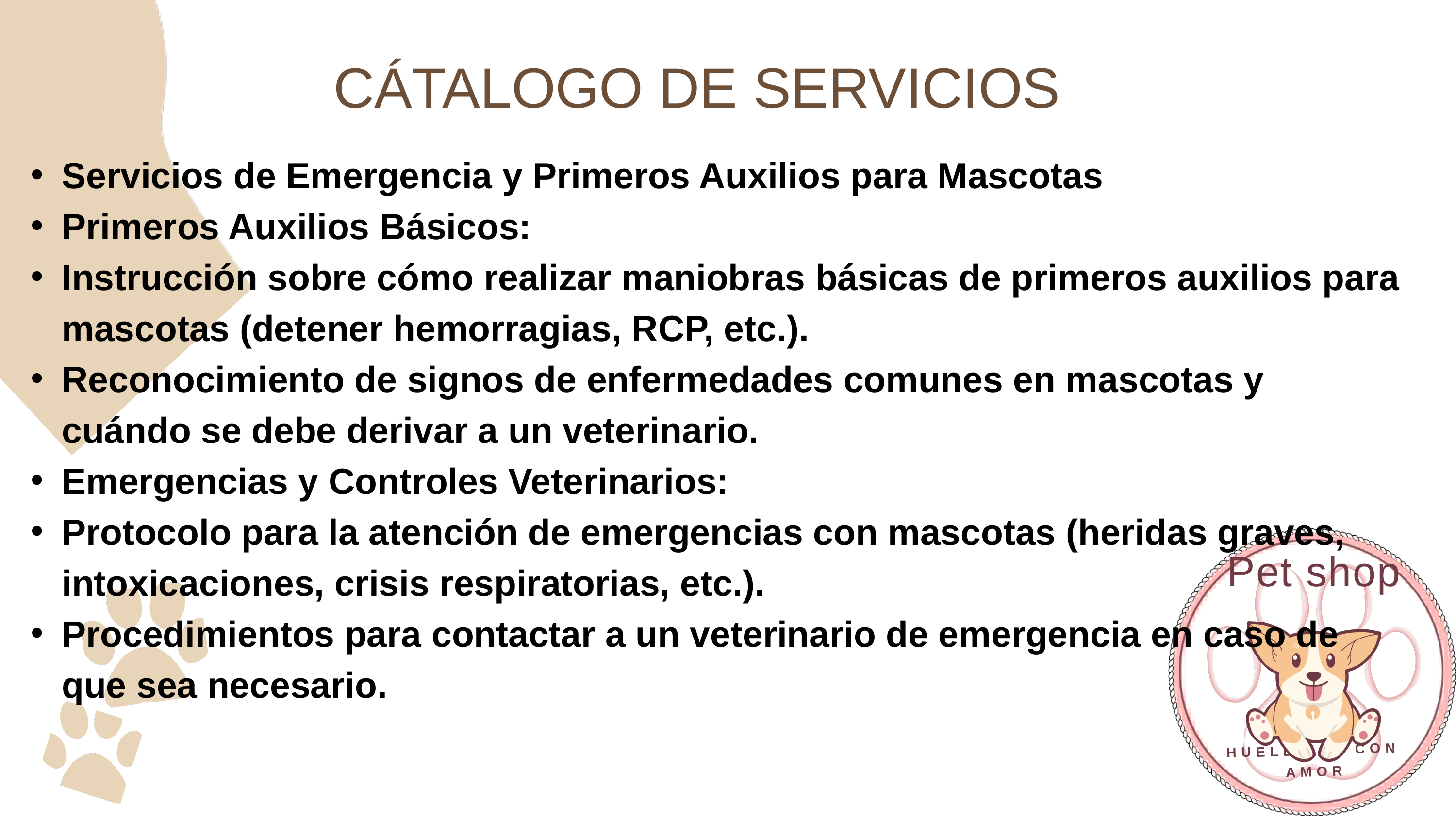

CÁTALOGO DE SERVICIOS

Servicios de Emergencia y Primeros Auxilios para Mascotas
Primeros Auxilios Básicos:
Instrucción sobre cómo realizar maniobras básicas de primeros auxilios para mascotas (detener hemorragias, RCP, etc.).
Reconocimiento de signos de enfermedades comunes en mascotas y cuándo se debe derivar a un veterinario.
Emergencias y Controles Veterinarios:
Protocolo para la atención de emergencias con mascotas (heridas graves, intoxicaciones, crisis respiratorias, etc.).
Procedimientos para contactar a un veterinario de emergencia en caso de que sea necesario.

Pet shop

HUELLITAS CON AMOR